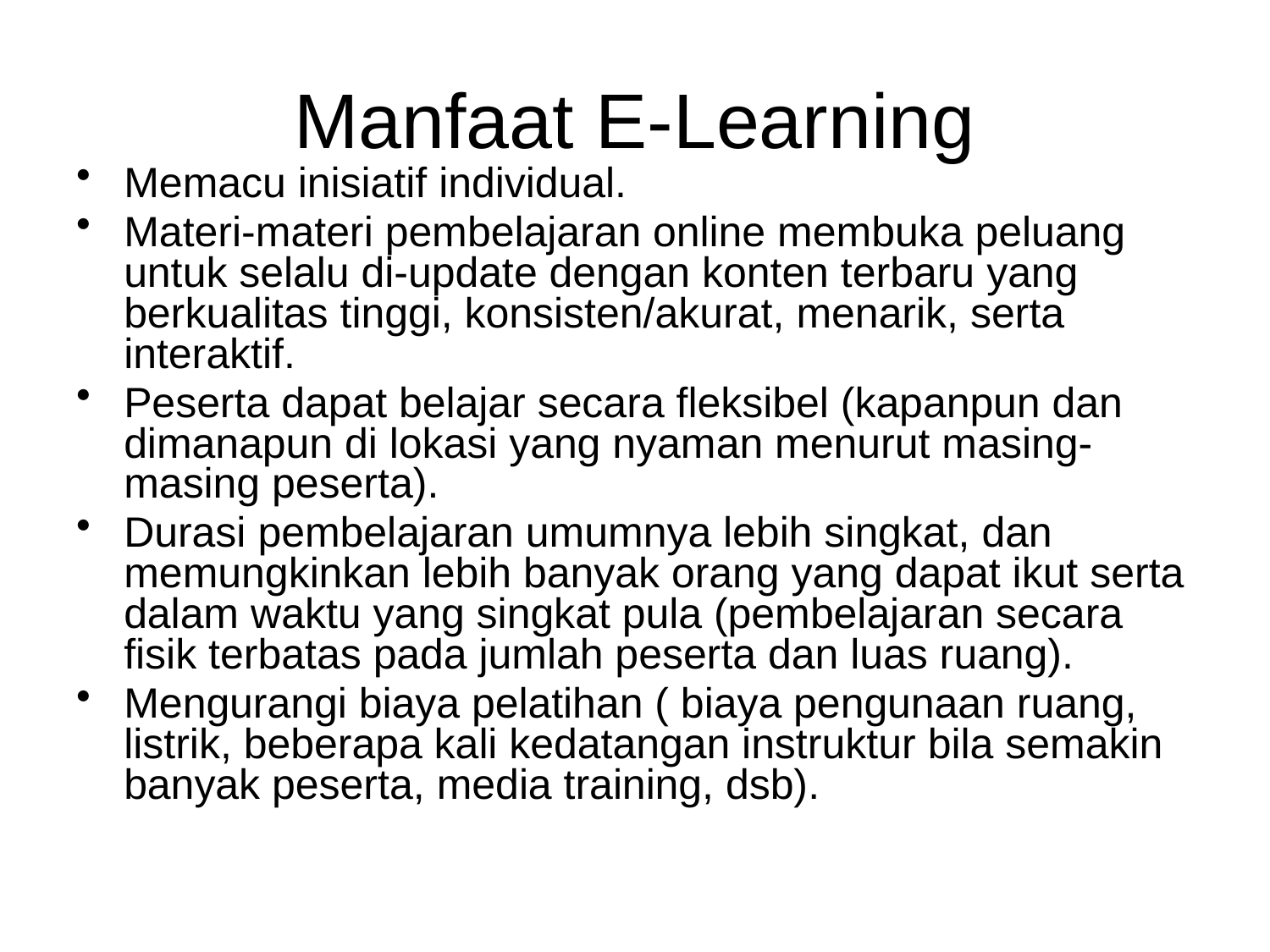

# Manfaat E-Learning
Memacu inisiatif individual.
Materi-materi pembelajaran online membuka peluang untuk selalu di-update dengan konten terbaru yang berkualitas tinggi, konsisten/akurat, menarik, serta interaktif.
Peserta dapat belajar secara fleksibel (kapanpun dan dimanapun di lokasi yang nyaman menurut masing-masing peserta).
Durasi pembelajaran umumnya lebih singkat, dan memungkinkan lebih banyak orang yang dapat ikut serta dalam waktu yang singkat pula (pembelajaran secara fisik terbatas pada jumlah peserta dan luas ruang).
Mengurangi biaya pelatihan ( biaya pengunaan ruang, listrik, beberapa kali kedatangan instruktur bila semakin banyak peserta, media training, dsb).